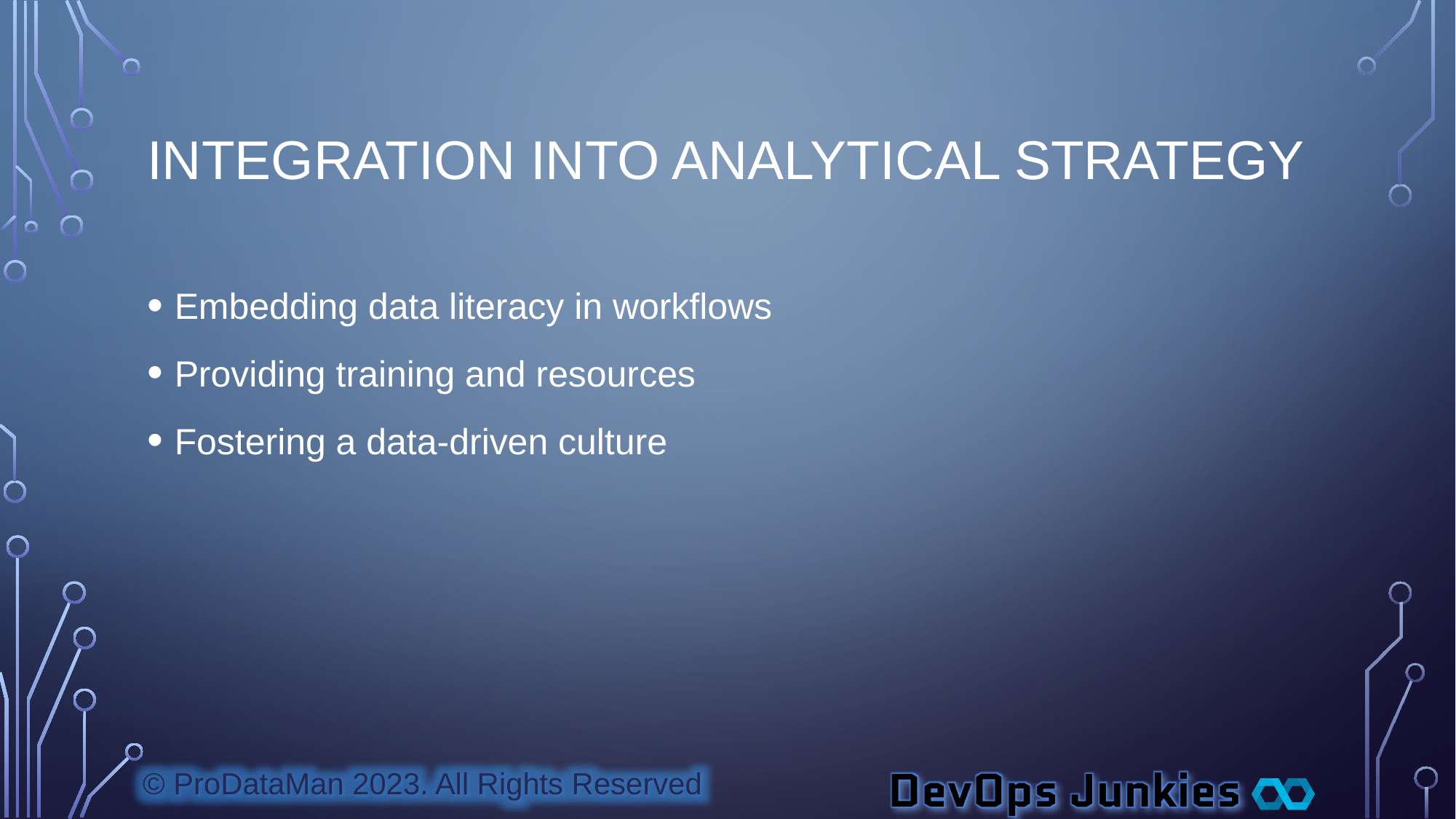

# Integration into Analytical Strategy
Embedding data literacy in workflows
Providing training and resources
Fostering a data-driven culture